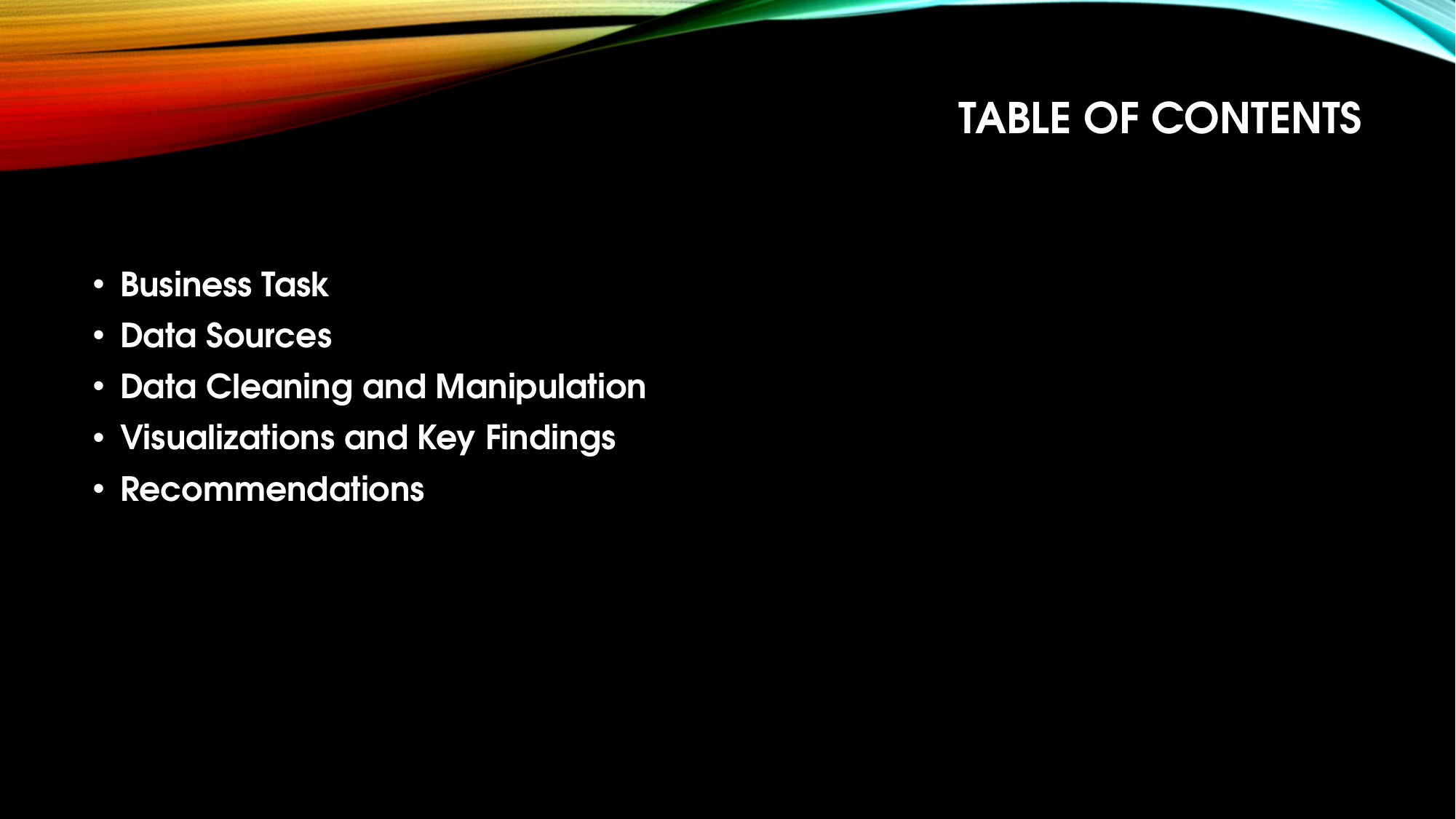

# Table of Contents
Business Task
Data Sources
Data Cleaning and Manipulation
Visualizations and Key Findings
Recommendations